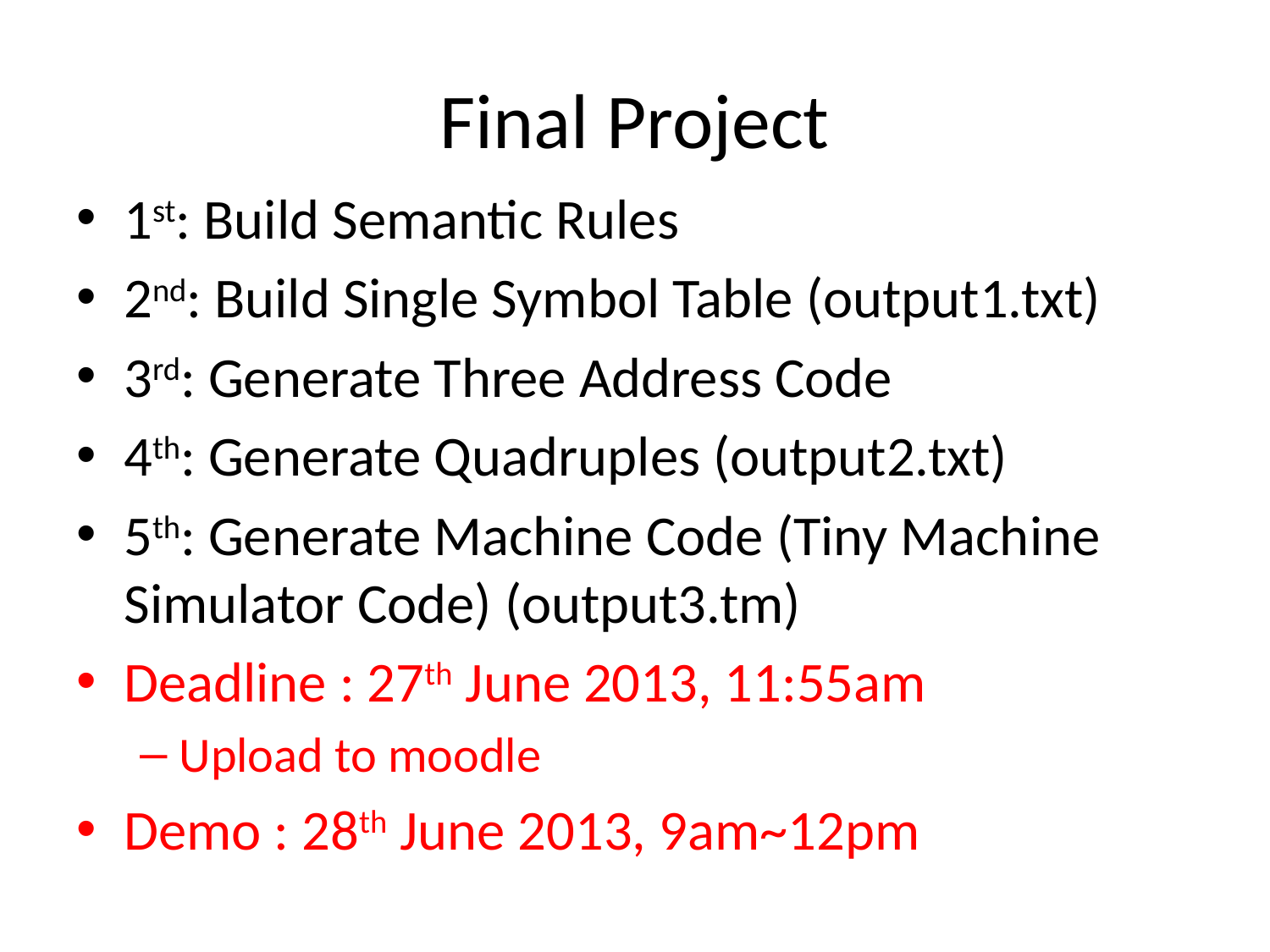

# Final Project
1st: Build Semantic Rules
2nd: Build Single Symbol Table (output1.txt)
3rd: Generate Three Address Code
4th: Generate Quadruples (output2.txt)
5th: Generate Machine Code (Tiny Machine Simulator Code) (output3.tm)
Deadline : 27th June 2013, 11:55am
Upload to moodle
Demo : 28th June 2013, 9am~12pm